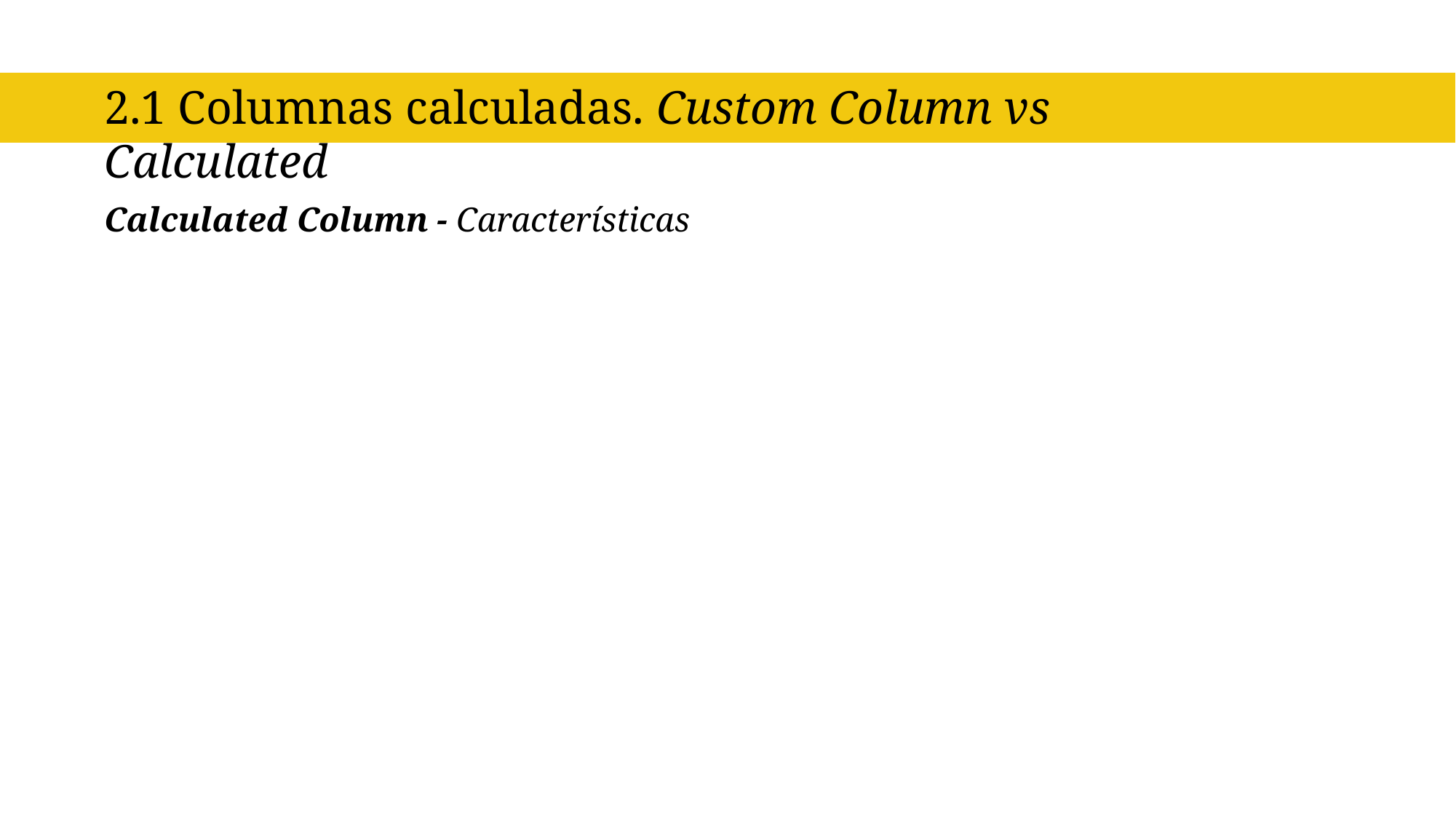

2.1 Columnas calculadas. Custom Column vs Calculated
Calculated Column - Características